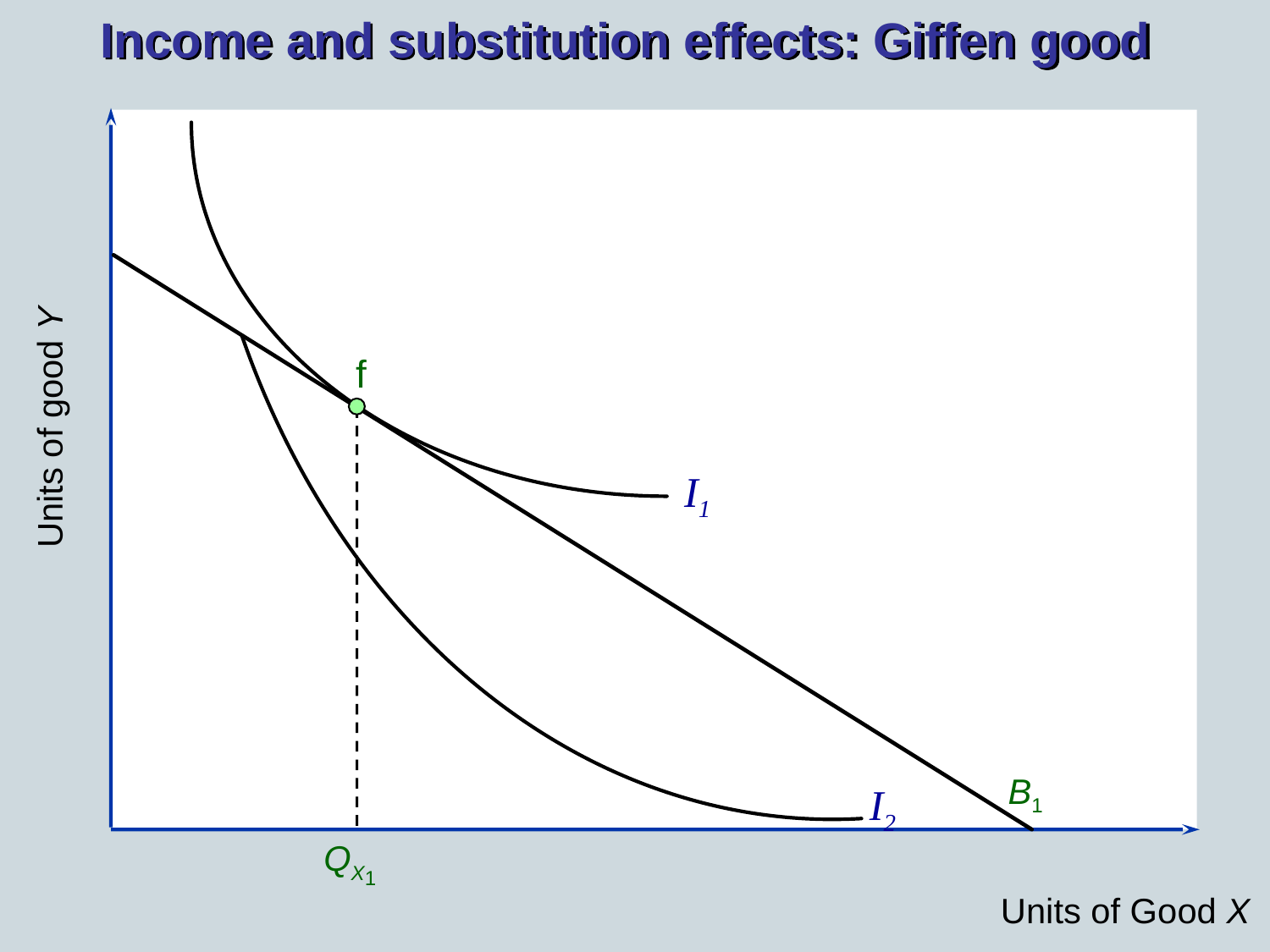

Income and substitution effects: Giffen good

B1
f

Units of good Y

I1
I2

QX1

Units of Good X